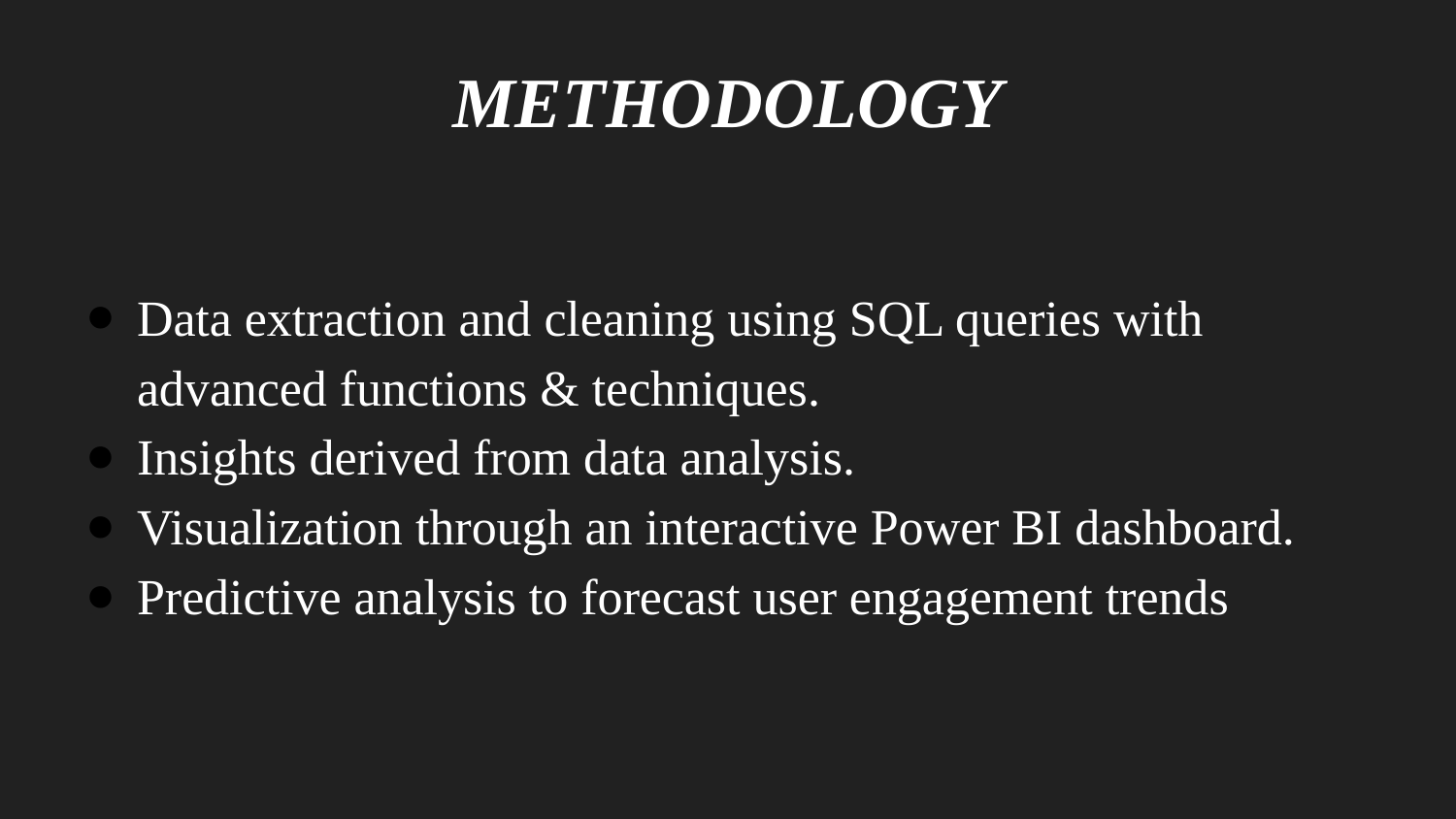

# METHODOLOGY
Data extraction and cleaning using SQL queries with advanced functions & techniques.
Insights derived from data analysis.
Visualization through an interactive Power BI dashboard.
Predictive analysis to forecast user engagement trends